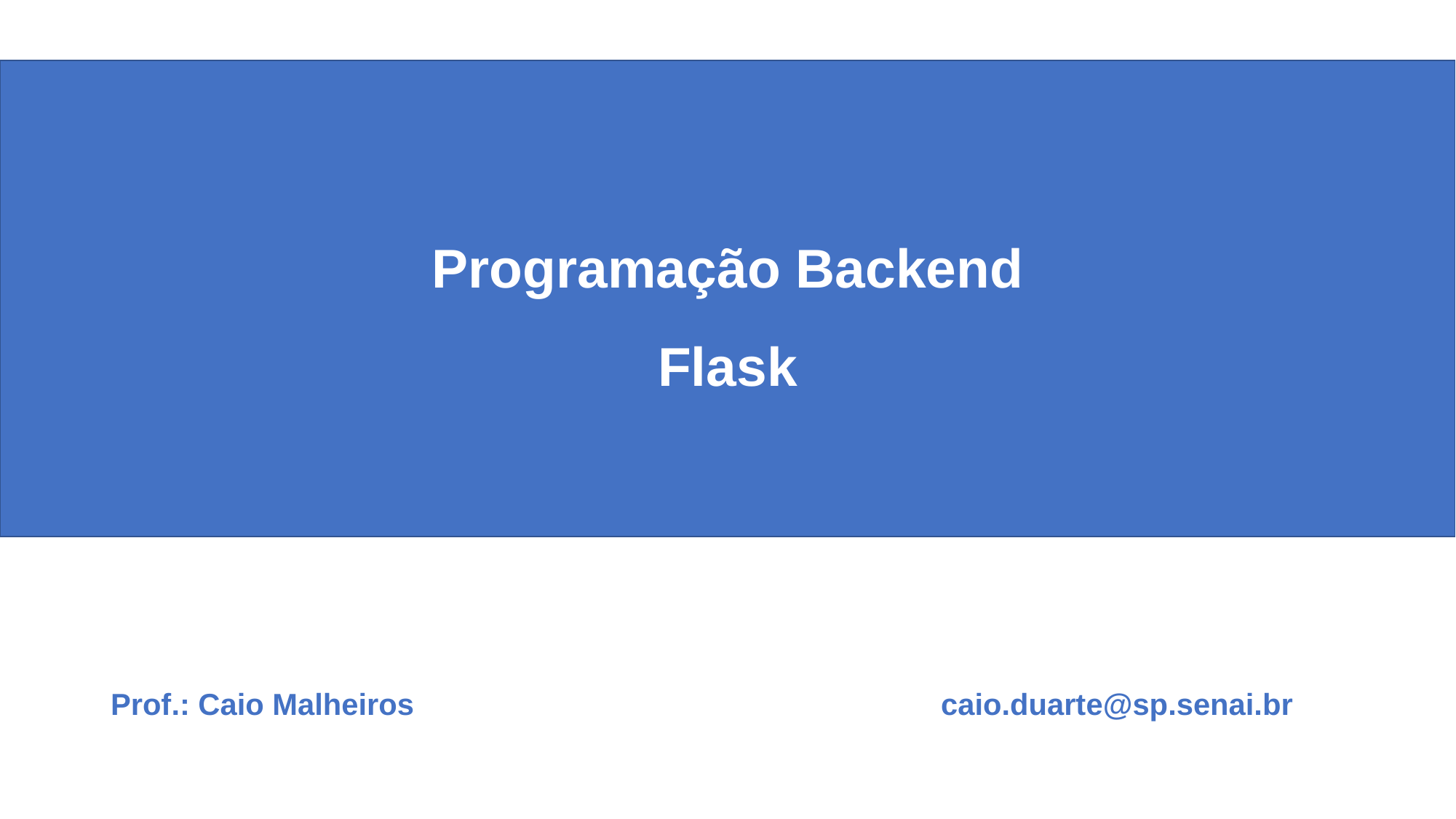

# Programação Backend Flask
Prof.: Caio Malheiros
caio.duarte@sp.senai.br